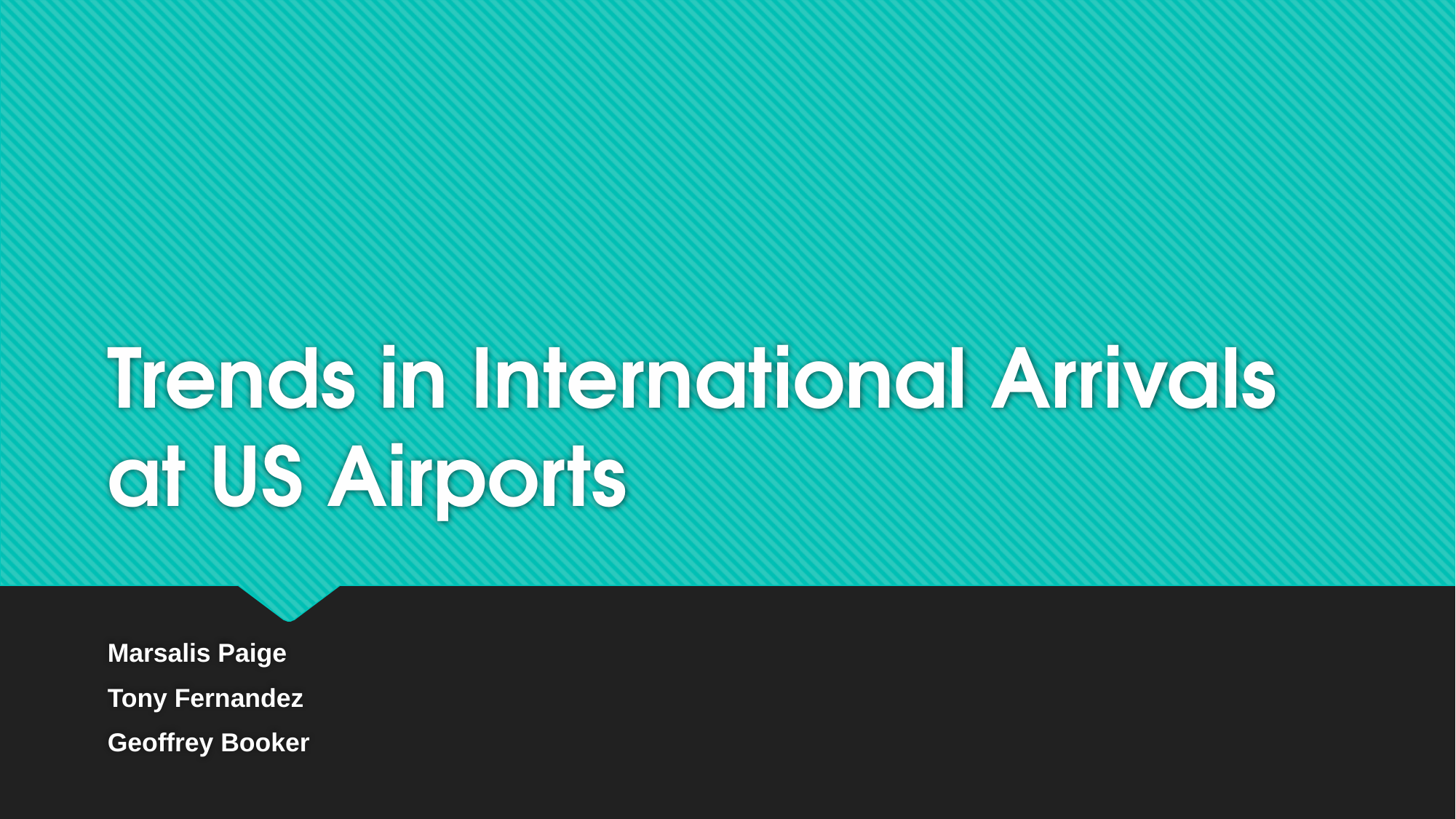

# Trends in International Arrivals at US Airports
Marsalis Paige
Tony Fernandez
Geoffrey Booker